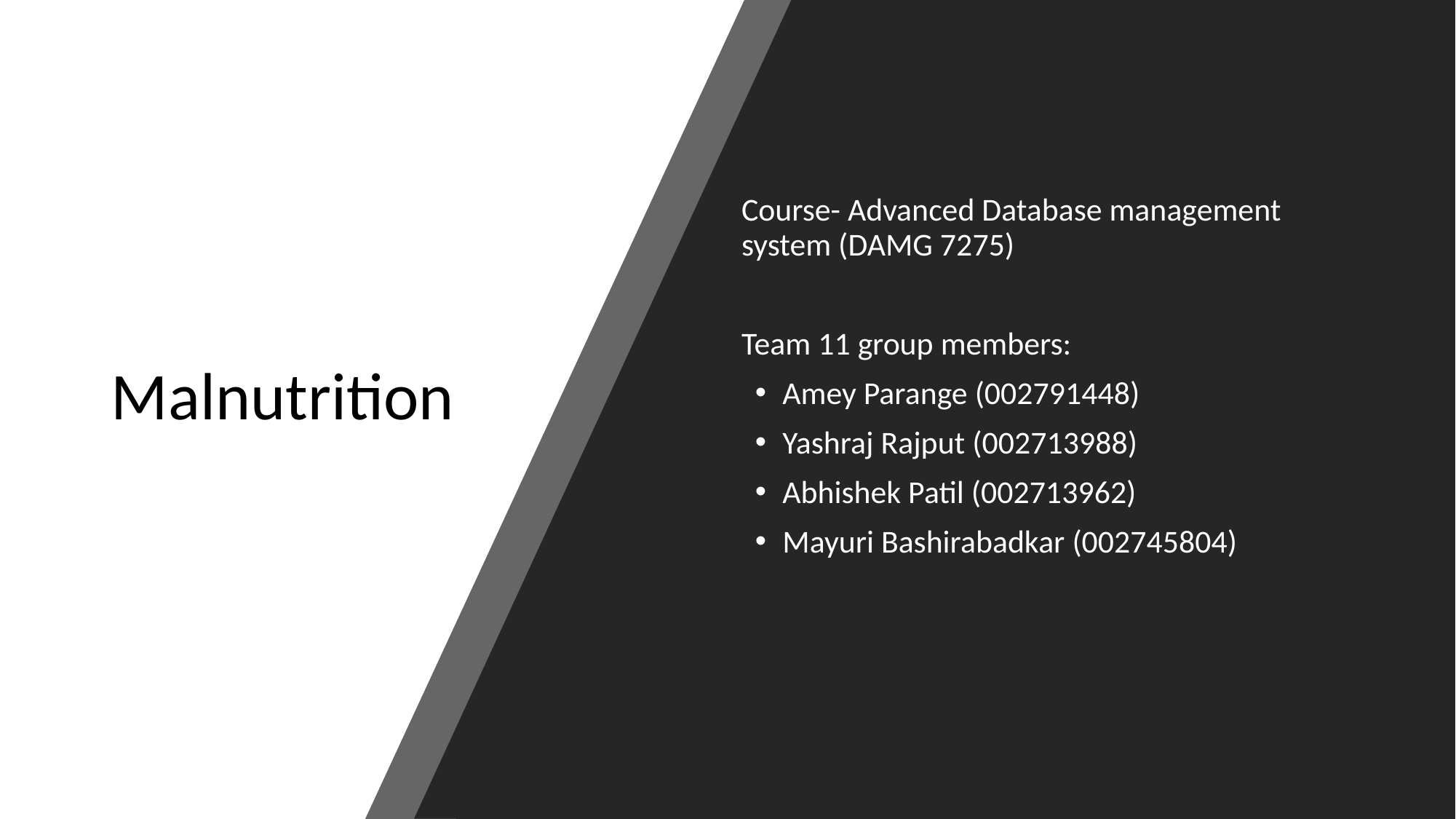

# Malnutrition
Course- Advanced Database management system (DAMG 7275)

Team 11 group members:
Amey Parange (002791448)
Yashraj Rajput (002713988)
Abhishek Patil (002713962)
Mayuri Bashirabadkar (002745804)